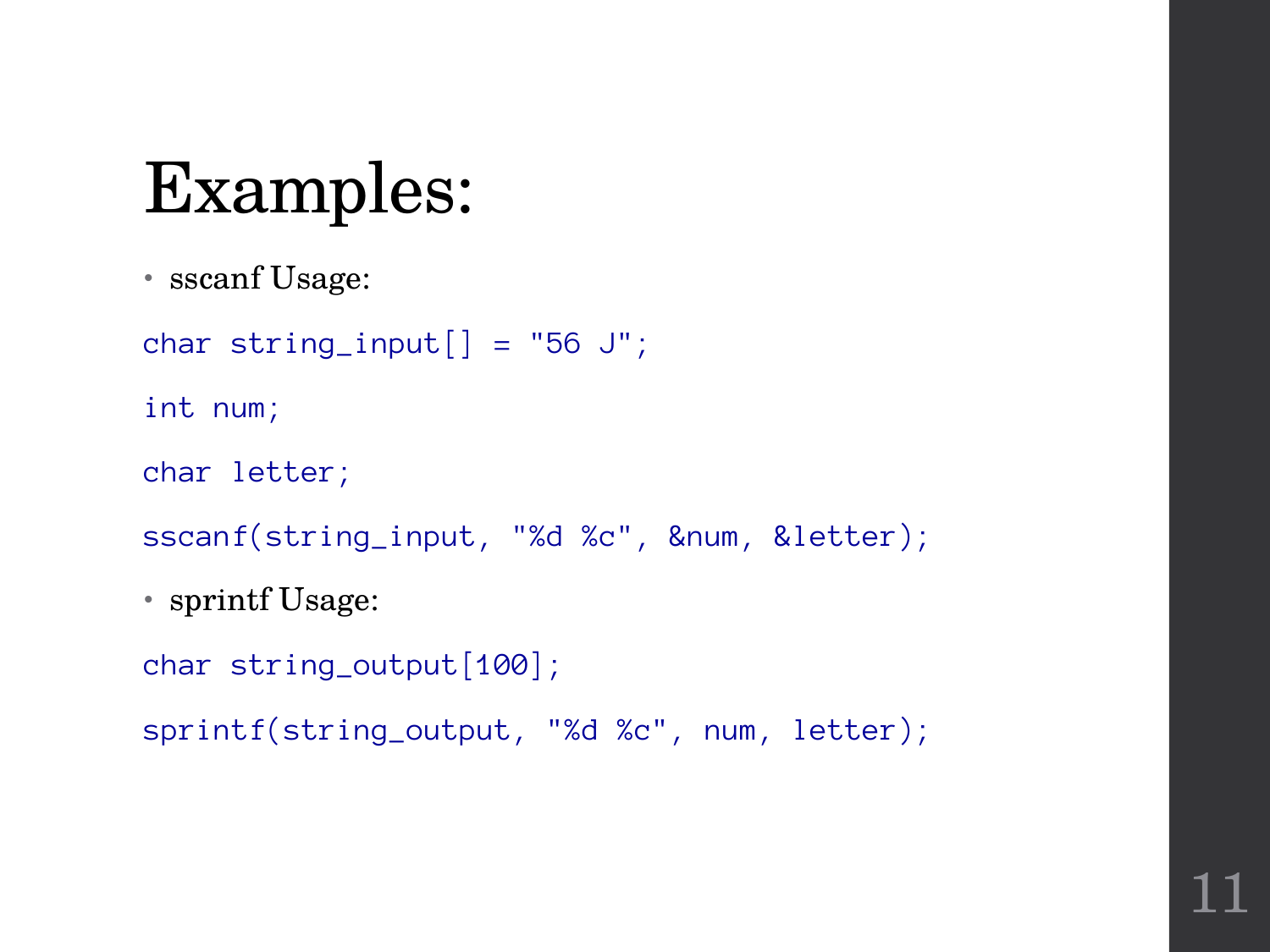

# Examples:
sscanf Usage:
char string_input[] = "56 J";
int num;
char letter;
sscanf(string_input, "%d %c", &num, &letter);
sprintf Usage:
char string_output[100];
sprintf(string_output, "%d %c", num, letter);

11